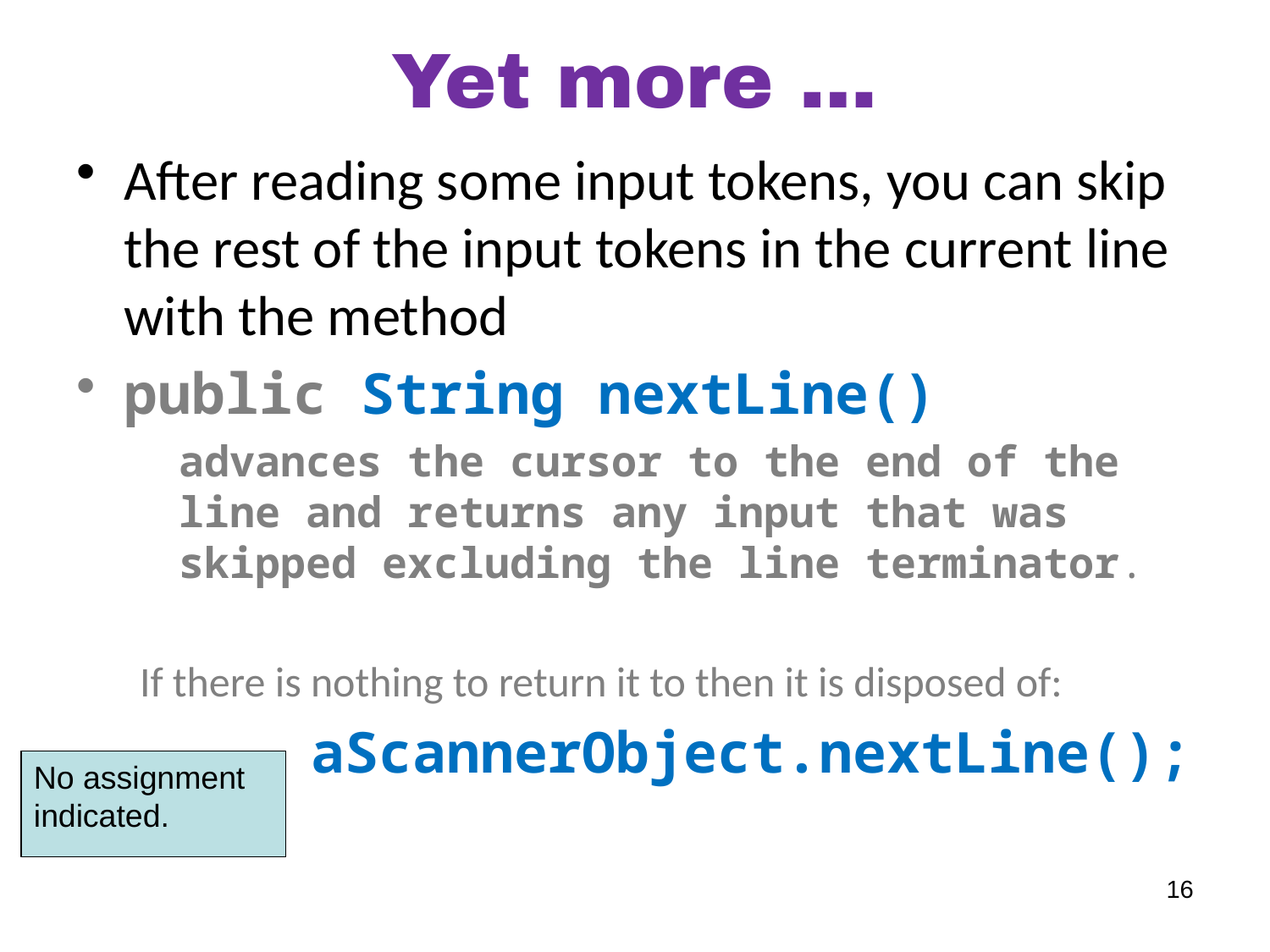

# Yet more …
After reading some input tokens, you can skip the rest of the input tokens in the current line with the method
public String nextLine()
	advances the cursor to the end of the line and returns any input that was skipped excluding the line terminator.

If there is nothing to return it to then it is disposed of:
     aScannerObject.nextLine();

No assignment indicated.
16